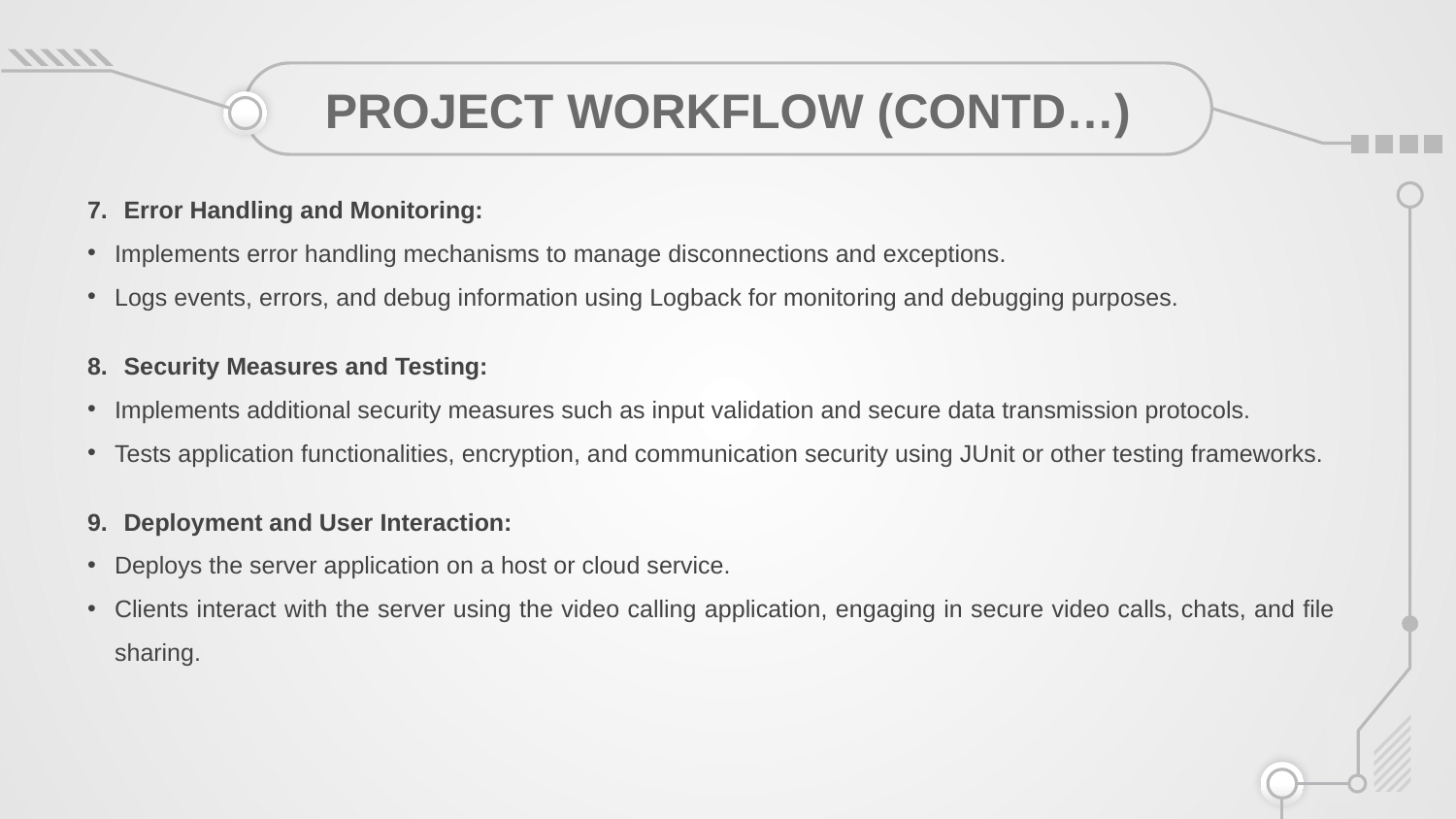

# PROJECT WORKFLOW (CONTD…)

Error Handling and Monitoring:
Implements error handling mechanisms to manage disconnections and exceptions.
Logs events, errors, and debug information using Logback for monitoring and debugging purposes.

Security Measures and Testing:
Implements additional security measures such as input validation and secure data transmission protocols.
Tests application functionalities, encryption, and communication security using JUnit or other testing frameworks.

Deployment and User Interaction:
Deploys the server application on a host or cloud service.
Clients interact with the server using the video calling application, engaging in secure video calls, chats, and file sharing.